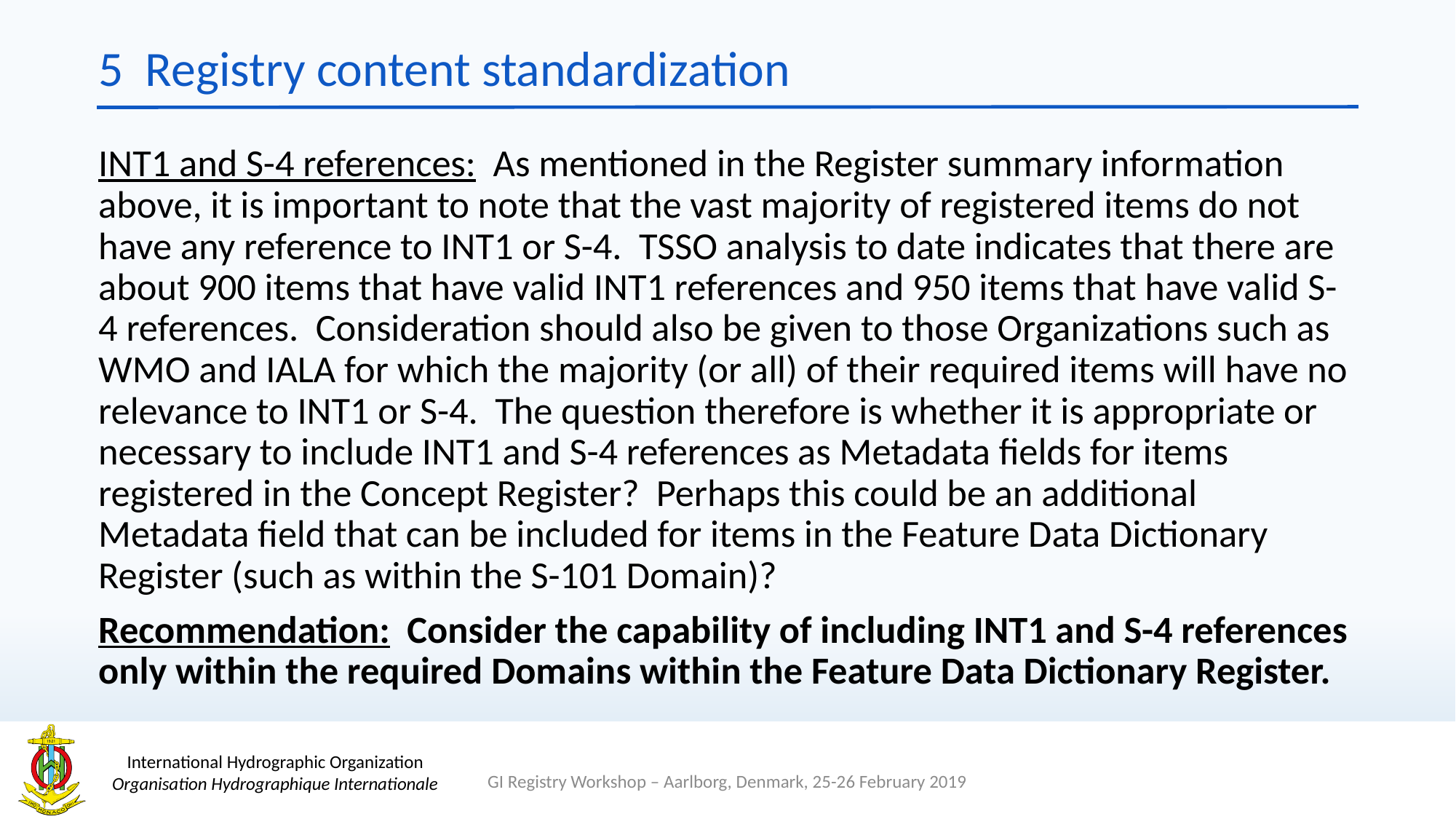

# 5  Registry content standardization
INT1 and S-4 references:  As mentioned in the Register summary information above, it is important to note that the vast majority of registered items do not have any reference to INT1 or S-4.  TSSO analysis to date indicates that there are about 900 items that have valid INT1 references and 950 items that have valid S-4 references.  Consideration should also be given to those Organizations such as WMO and IALA for which the majority (or all) of their required items will have no relevance to INT1 or S-4.  The question therefore is whether it is appropriate or necessary to include INT1 and S-4 references as Metadata fields for items registered in the Concept Register?  Perhaps this could be an additional Metadata field that can be included for items in the Feature Data Dictionary Register (such as within the S-101 Domain)?
Recommendation:  Consider the capability of including INT1 and S-4 references only within the required Domains within the Feature Data Dictionary Register.

GI Registry Workshop – Aarlborg, Denmark, 25-26 February 2019